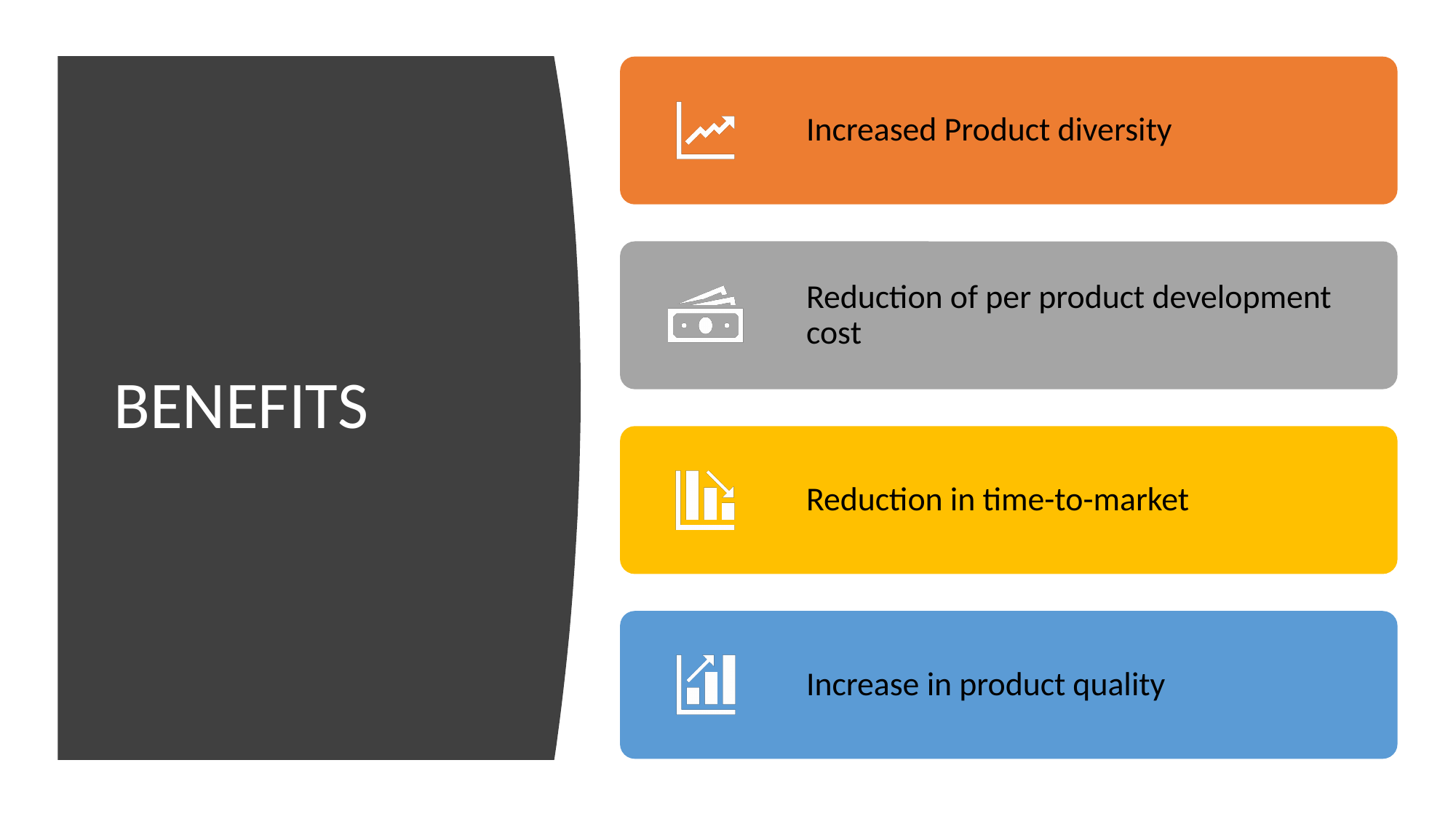

Increased Product diversity
Reduction of per product development cost
Reduction in time-to-market
Increase in product quality

# BENEFITS